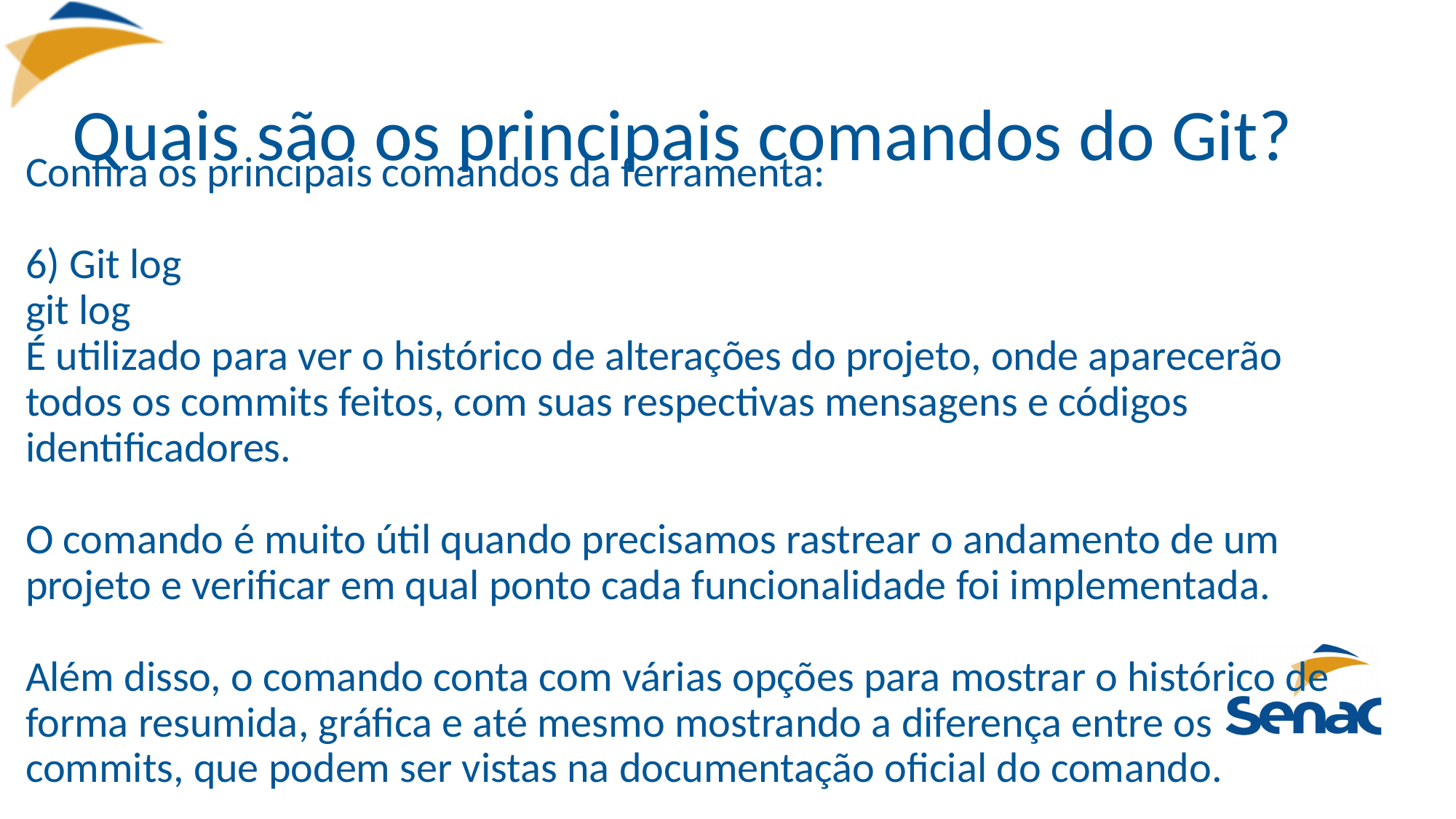

# Quais são os principais comandos do Git?
Confira os principais comandos da ferramenta:

6) Git log
git log
É utilizado para ver o histórico de alterações do projeto, onde aparecerão todos os commits feitos, com suas respectivas mensagens e códigos identificadores.

O comando é muito útil quando precisamos rastrear o andamento de um projeto e verificar em qual ponto cada funcionalidade foi implementada.

Além disso, o comando conta com várias opções para mostrar o histórico de forma resumida, gráfica e até mesmo mostrando a diferença entre os commits, que podem ser vistas na documentação oficial do comando.